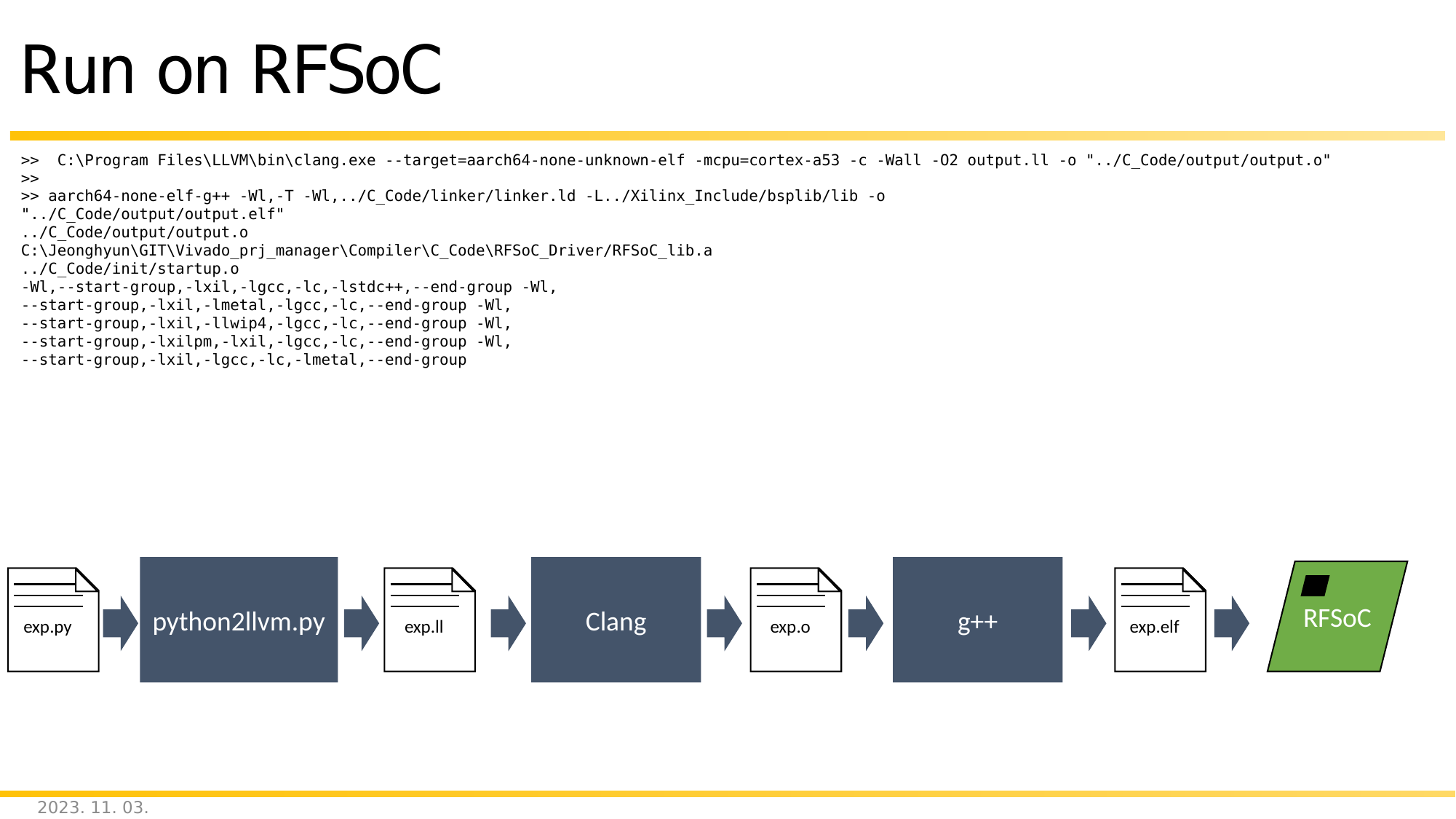

# Run on RFSoC
>>  C:\Program Files\LLVM\bin\clang.exe --target=aarch64-none-unknown-elf -mcpu=cortex-a53 -c -Wall -O2 output.ll -o "../C_Code/output/output.o"
>>
>> aarch64-none-elf-g++ -Wl,-T -Wl,../C_Code/linker/linker.ld -L../Xilinx_Include/bsplib/lib -o
"../C_Code/output/output.elf"
../C_Code/output/output.o
C:\Jeonghyun\GIT\Vivado_prj_manager\Compiler\C_Code\RFSoC_Driver/RFSoC_lib.a
../C_Code/init/startup.o
-Wl,--start-group,-lxil,-lgcc,-lc,-lstdc++,--end-group -Wl,
--start-group,-lxil,-lmetal,-lgcc,-lc,--end-group -Wl,
--start-group,-lxil,-llwip4,-lgcc,-lc,--end-group -Wl,
--start-group,-lxilpm,-lxil,-lgcc,-lc,--end-group -Wl,
--start-group,-lxil,-lgcc,-lc,-lmetal,--end-group
python2llvm.py
Clang
g++
RFSoC

exp.py

exp.ll

exp.o

exp.elf

2023. 11. 03.